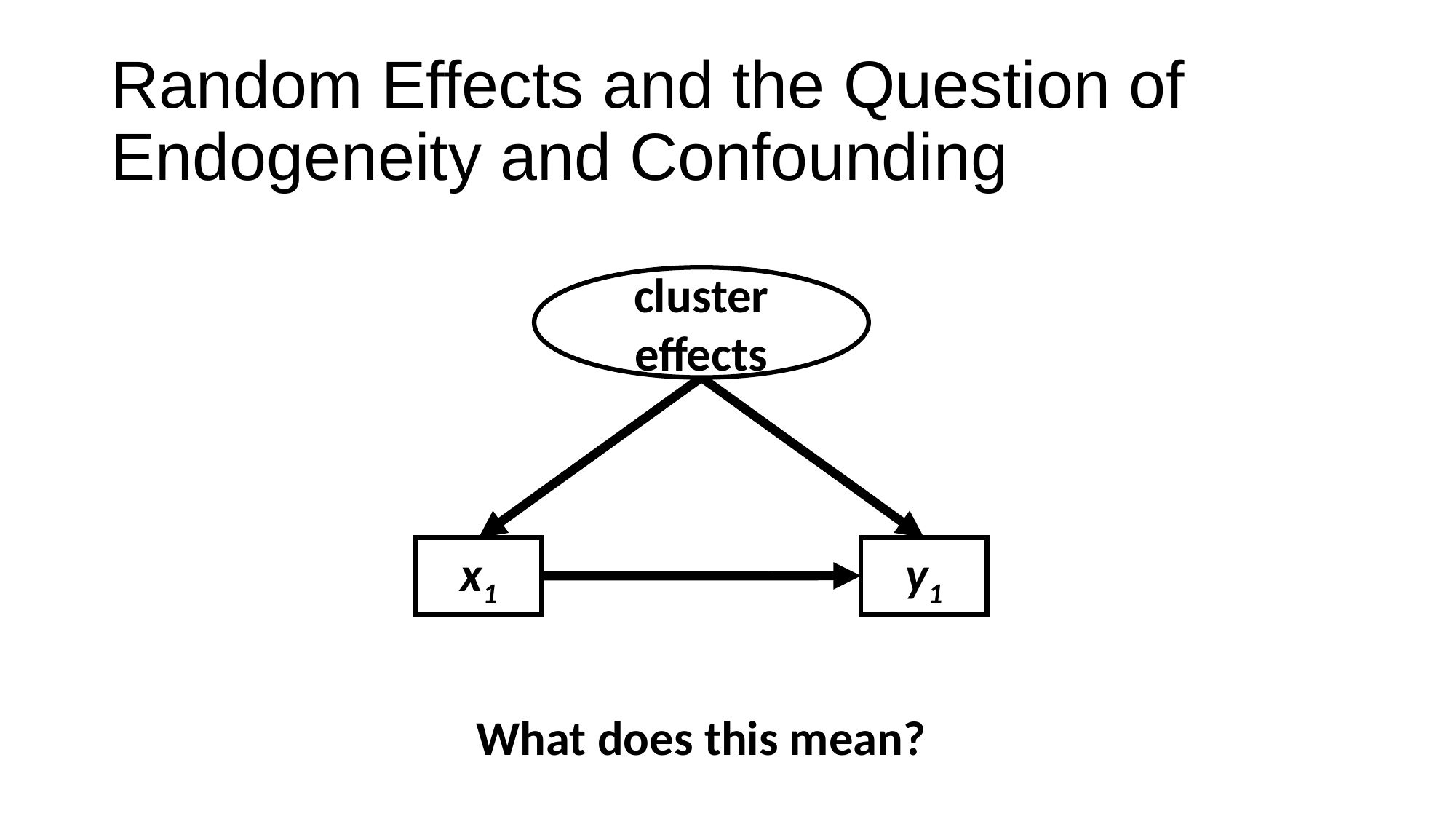

# Random Effects and the Question of Endogeneity and Confounding
cluster effects
y1
x1
What does this mean?